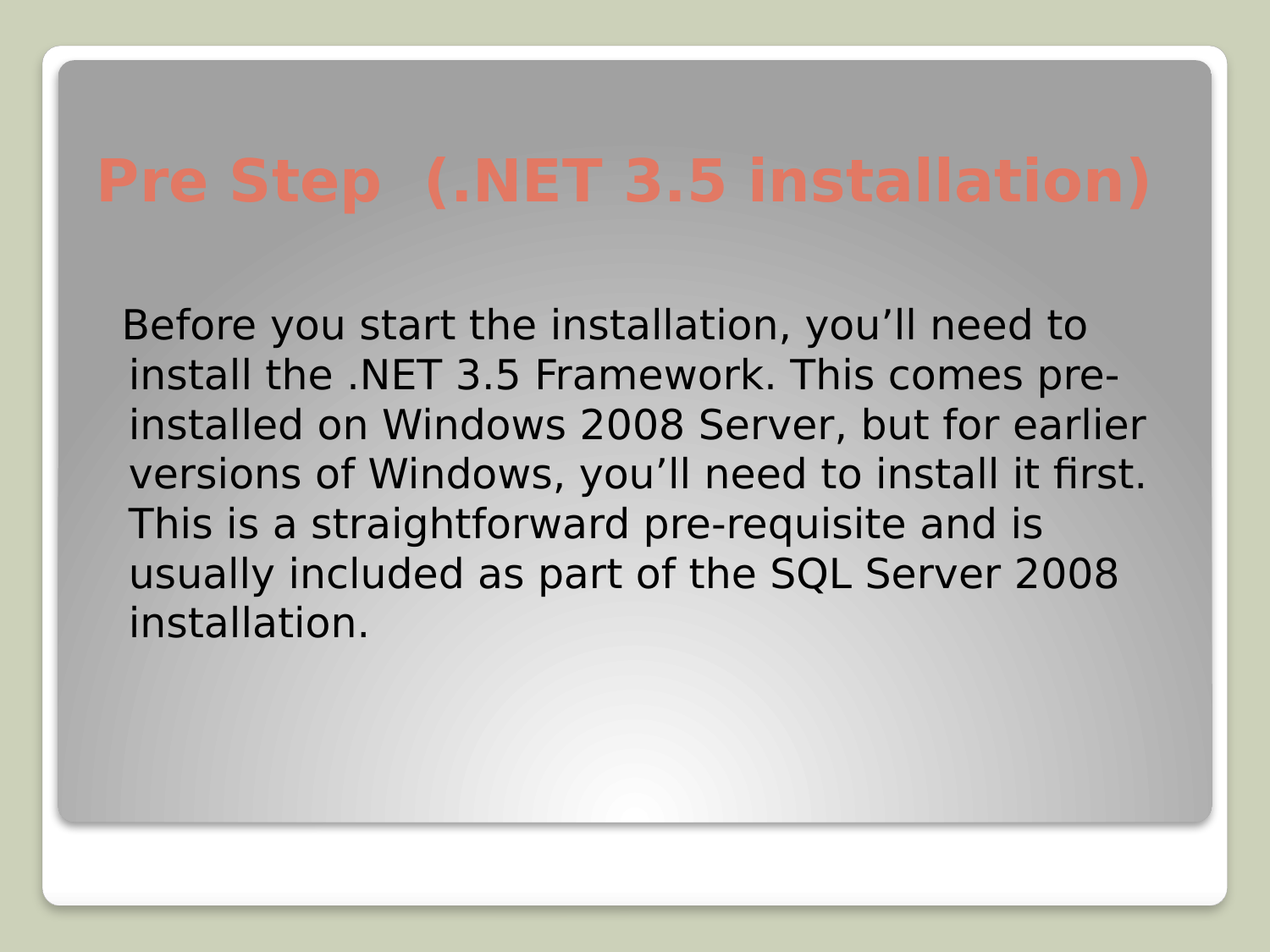

# Pre Step  (.NET 3.5 installation)

  Before you start the installation, you’ll need to install the .NET 3.5 Framework. This comes pre-installed on Windows 2008 Server, but for earlier versions of Windows, you’ll need to install it first. This is a straightforward pre-requisite and is usually included as part of the SQL Server 2008 installation.